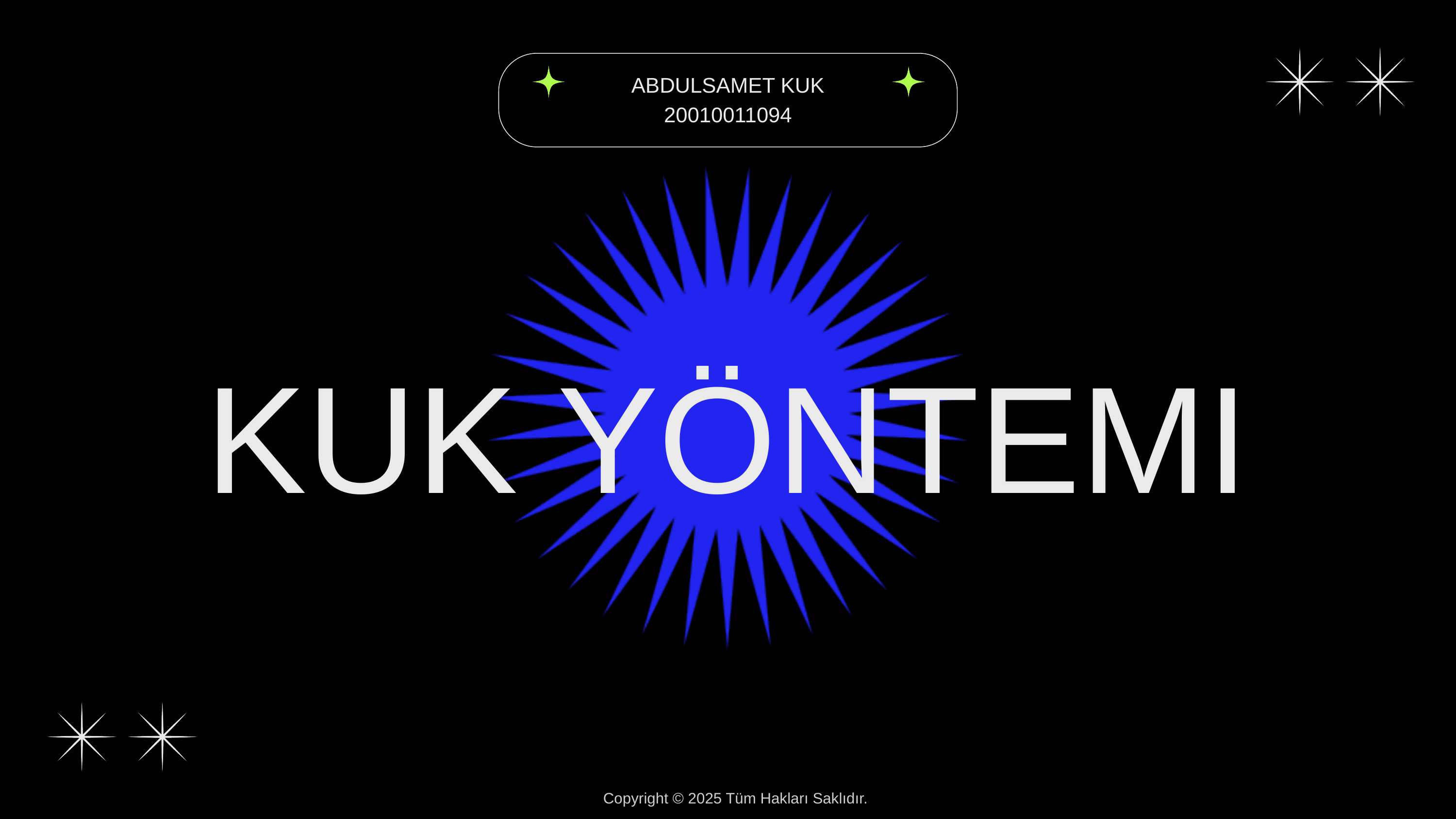

ABDULSAMET KUK
20010011094

KUK YÖNTEMI

Copyright © 2025 Tüm Hakları Saklıdır.